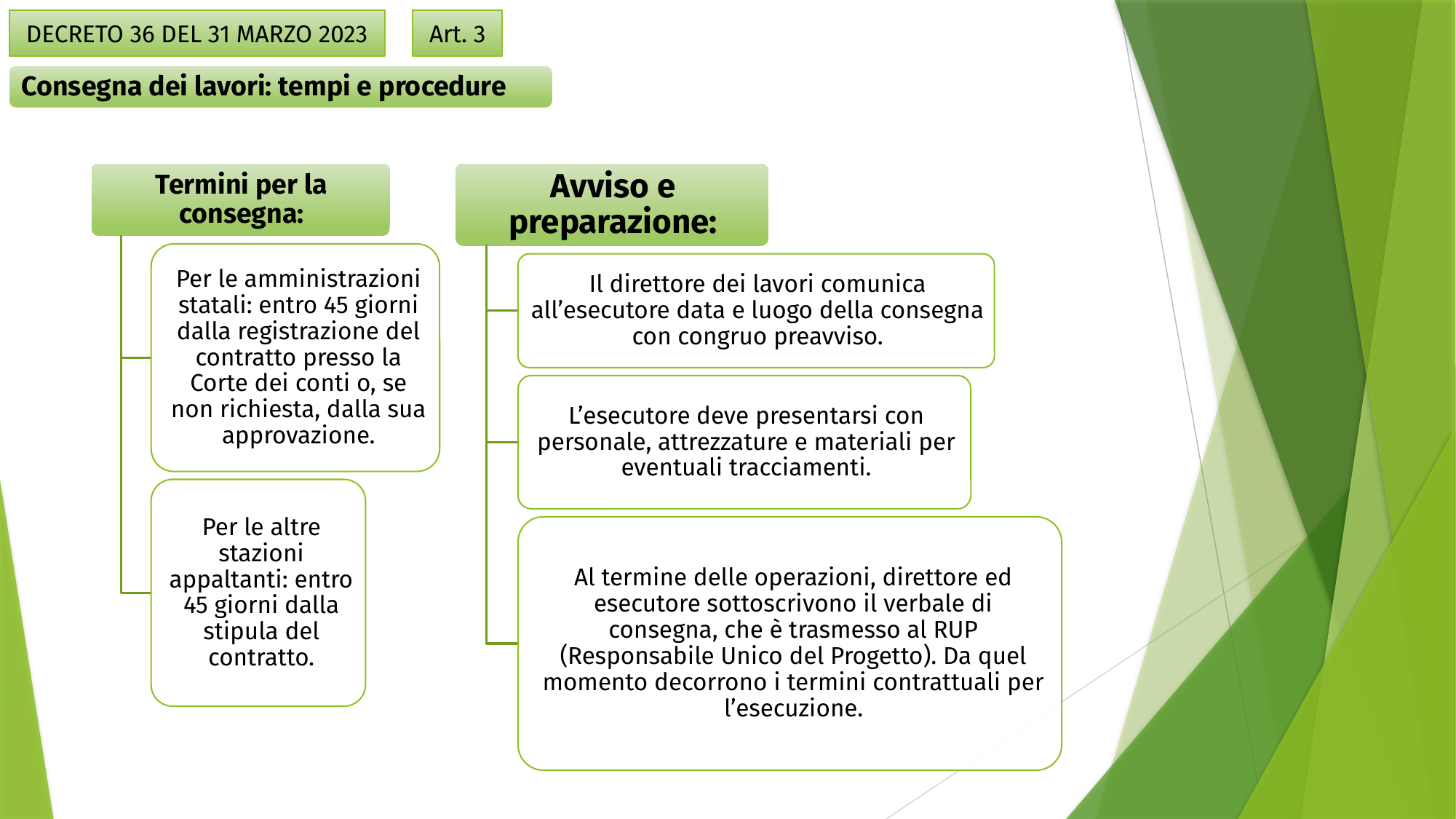

Art. 3
DECRETO 36 DEL 31 MARZO 2023
Consegna dei lavori: tempi e procedure
Termini per la consegna:
Per le amministrazioni statali: entro 45 giorni dalla registrazione del contratto presso la Corte dei conti o, se non richiesta, dalla sua approvazione.
Per le altre stazioni appaltanti: entro 45 giorni dalla stipula del contratto.
Avviso e preparazione:
Il direttore dei lavori comunica all’esecutore data e luogo della consegna con congruo preavviso.
L’esecutore deve presentarsi con personale, attrezzature e materiali per eventuali tracciamenti.
Al termine delle operazioni, direttore ed esecutore sottoscrivono il verbale di consegna, che è trasmesso al RUP (Responsabile Unico del Progetto). Da quel momento decorrono i termini contrattuali per l’esecuzione.